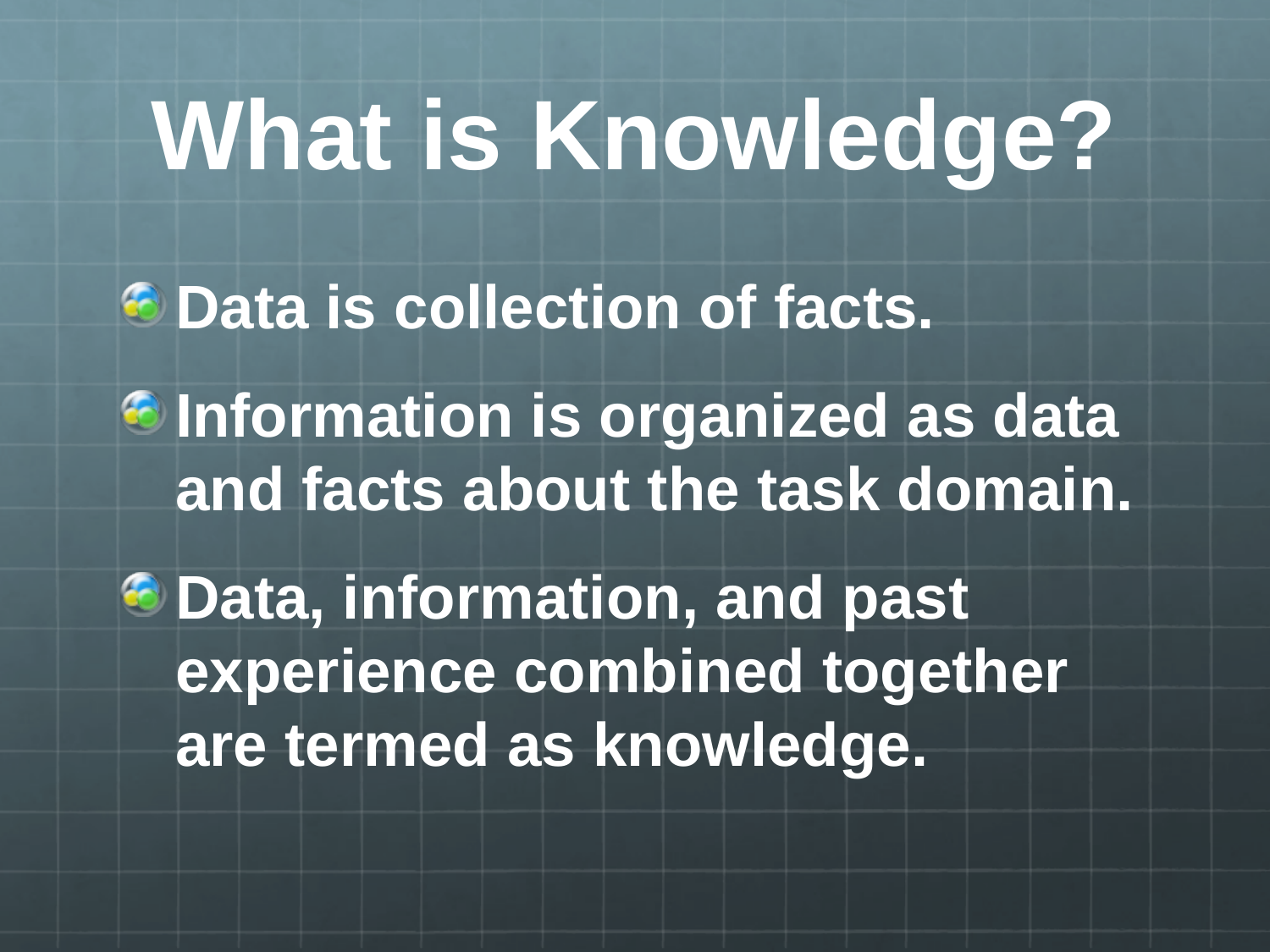

# What is Knowledge?
Data is collection of facts.
Information is organized as data and facts about the task domain.
Data, information, and past experience combined together are termed as knowledge.